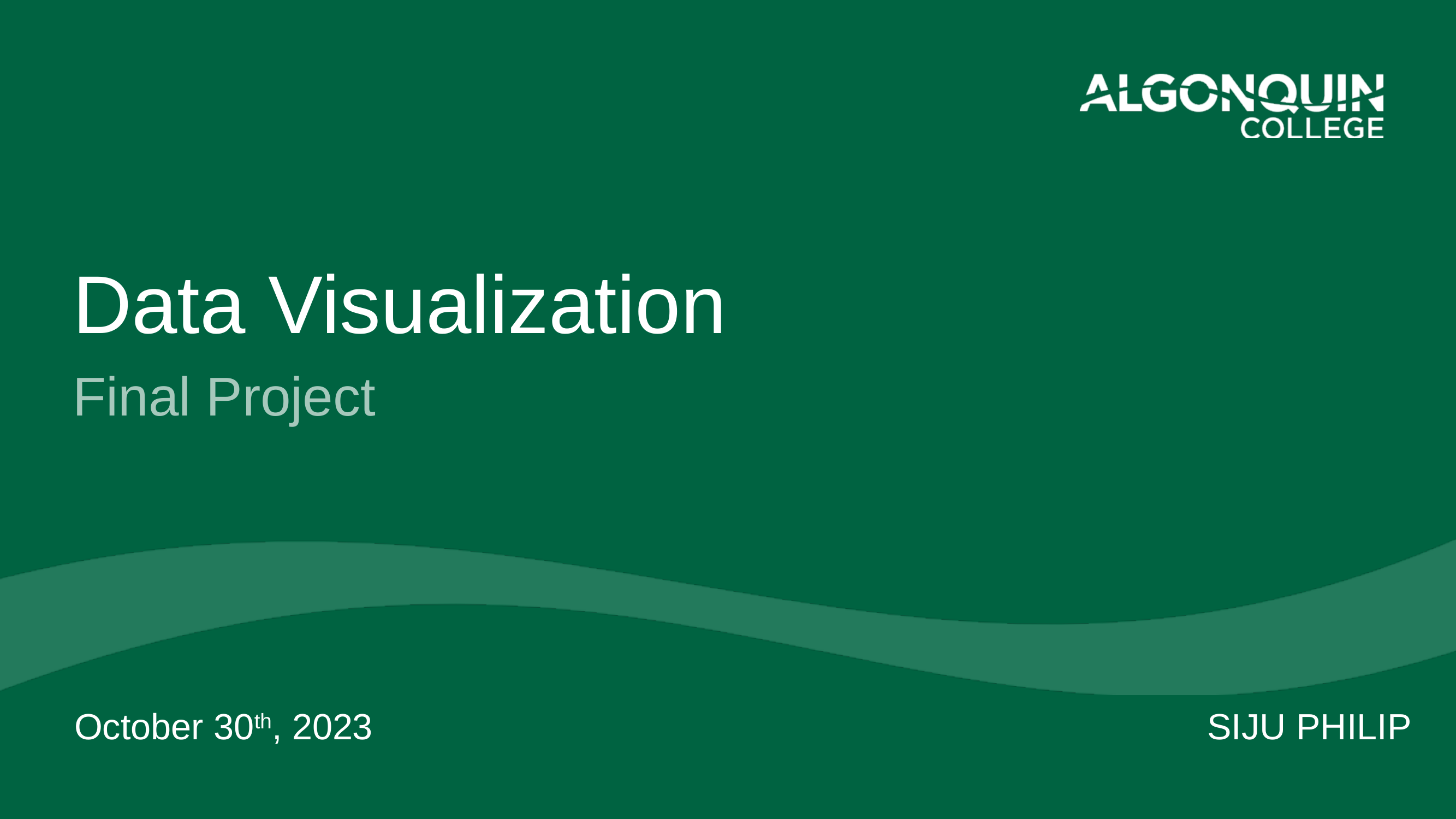

# Data Visualization
Final Project
SIJU PHILIP
October 30th, 2023